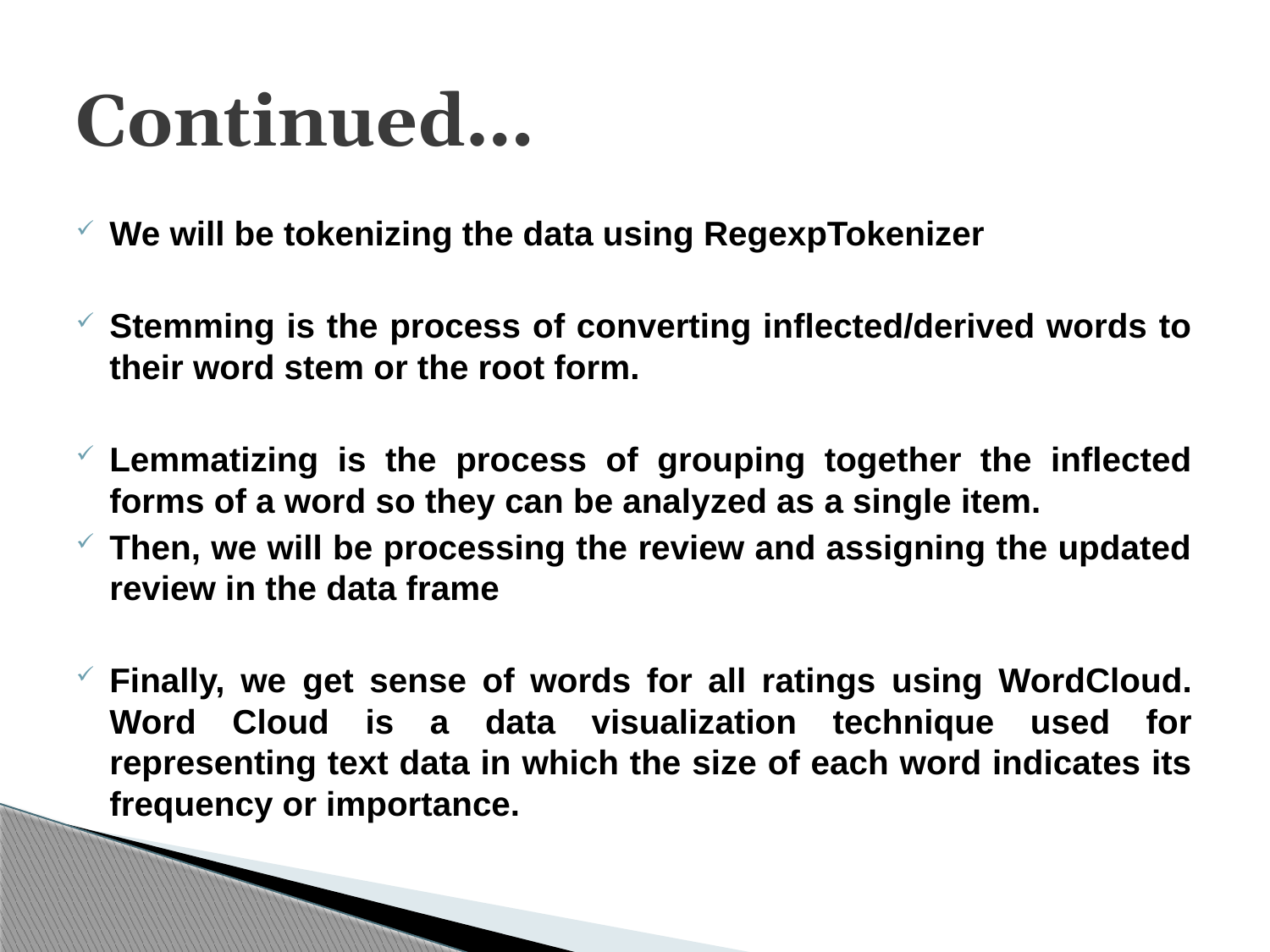

# Continued…
We will be tokenizing the data using RegexpTokenizer

Stemming is the process of converting inflected/derived words to their word stem or the root form.

Lemmatizing is the process of grouping together the inflected forms of a word so they can be analyzed as a single item.
Then, we will be processing the review and assigning the updated review in the data frame

Finally, we get sense of words for all ratings using WordCloud. Word Cloud is a data visualization technique used for representing text data in which the size of each word indicates its frequency or importance.